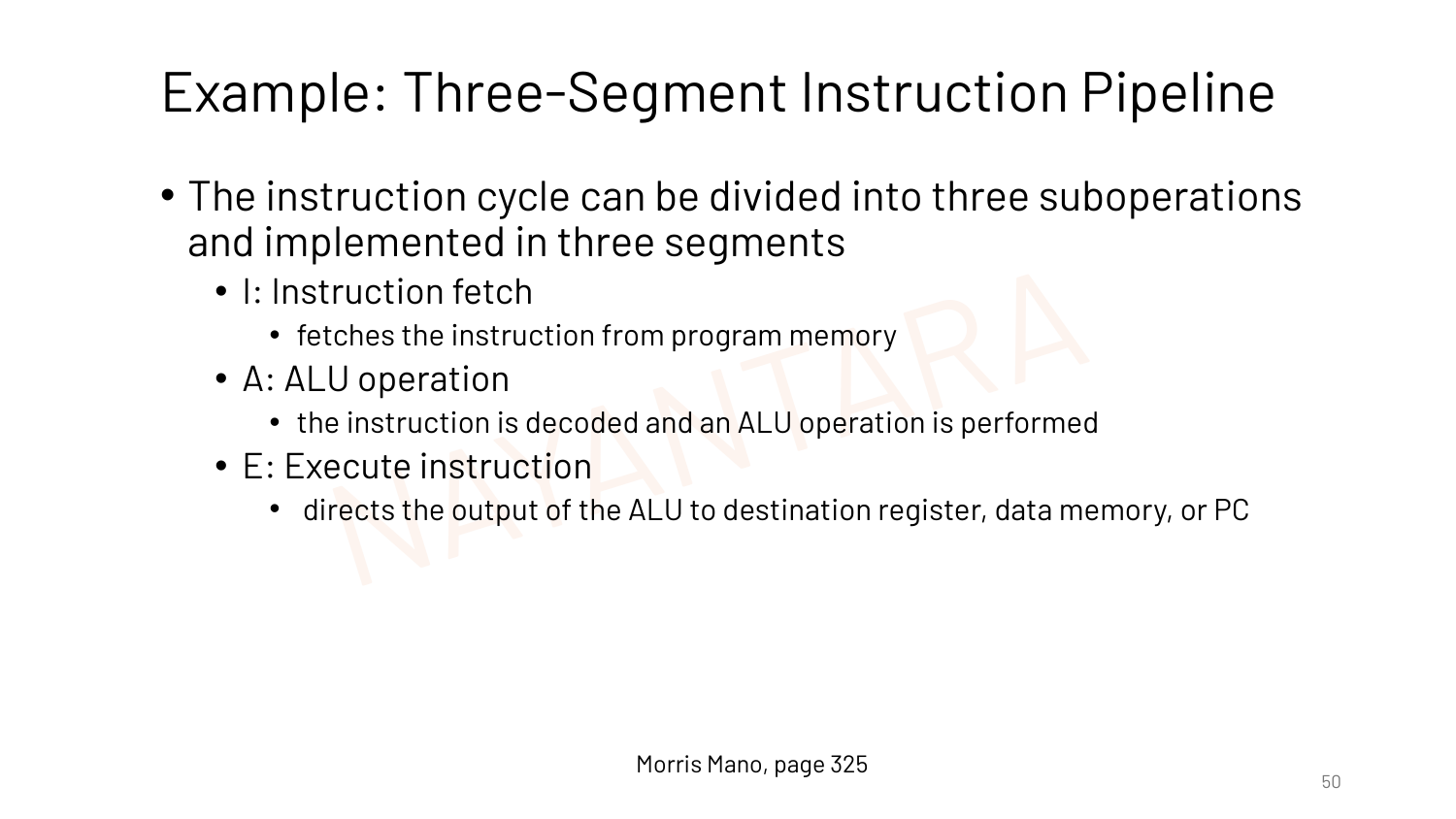

# Example: Three-Segment Instruction Pipeline
The instruction cycle can be divided into three suboperations and implemented in three segments
I: Instruction fetch
fetches the instruction from program memory
A: ALU operation
the instruction is decoded and an ALU operation is performed
E: Execute instruction
 directs the output of the ALU to destination register, data memory, or PC
Morris Mano, page 325
50